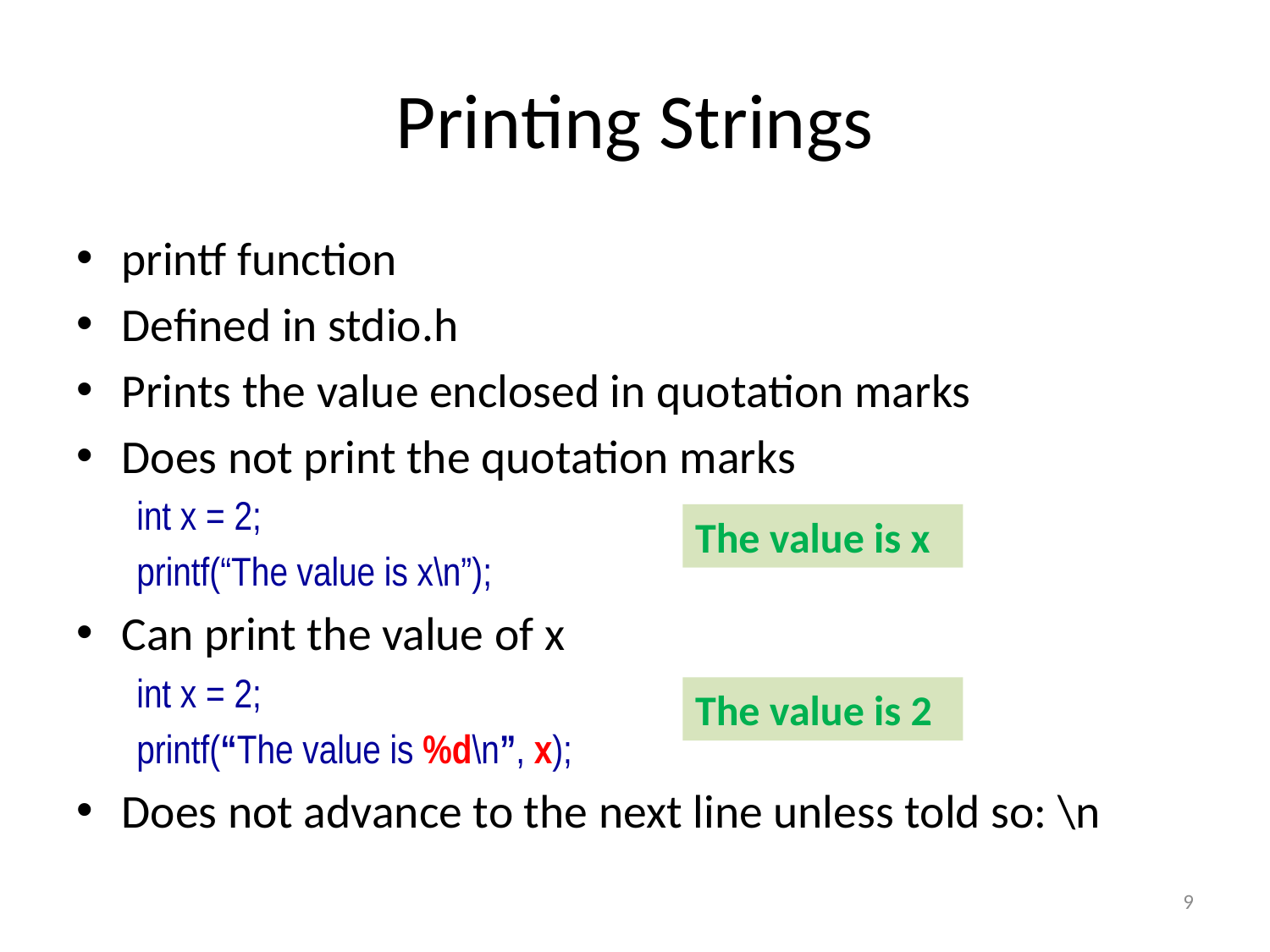

# Printing Strings
printf function
Defined in stdio.h
Prints the value enclosed in quotation marks
Does not print the quotation marks
int x = 2;
printf(“The value is x\n”);
Can print the value of x
int x = 2;
printf(“The value is %d\n”, x);
Does not advance to the next line unless told so: \n

The value is x
The value is 2
9